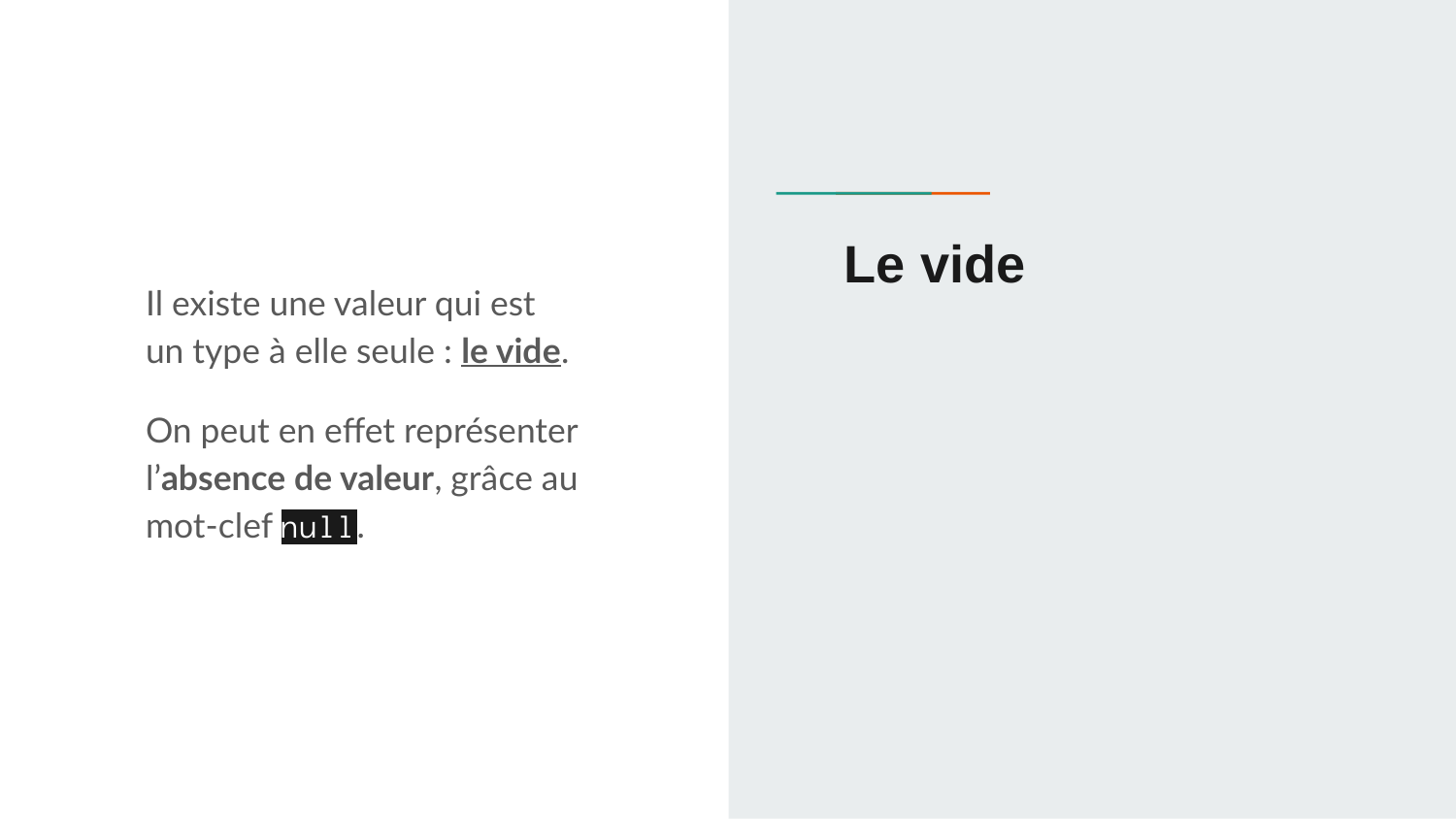

# Le vide
Il existe une valeur qui est un type à elle seule : le vide.
On peut en effet représenter l’absence de valeur, grâce au mot-clef null.